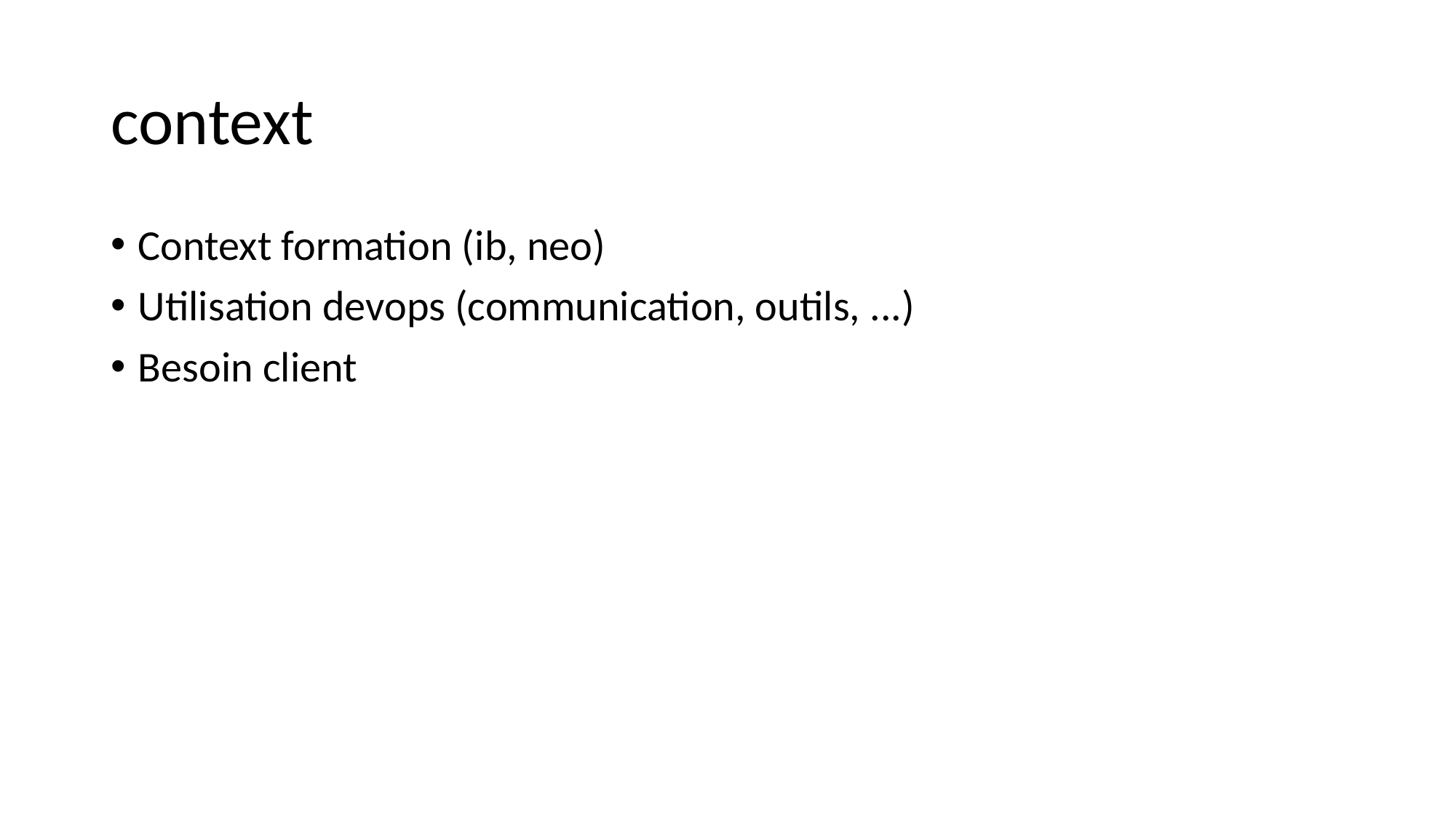

# context
Context formation (ib, neo)
Utilisation devops (communication, outils, ...)
Besoin client